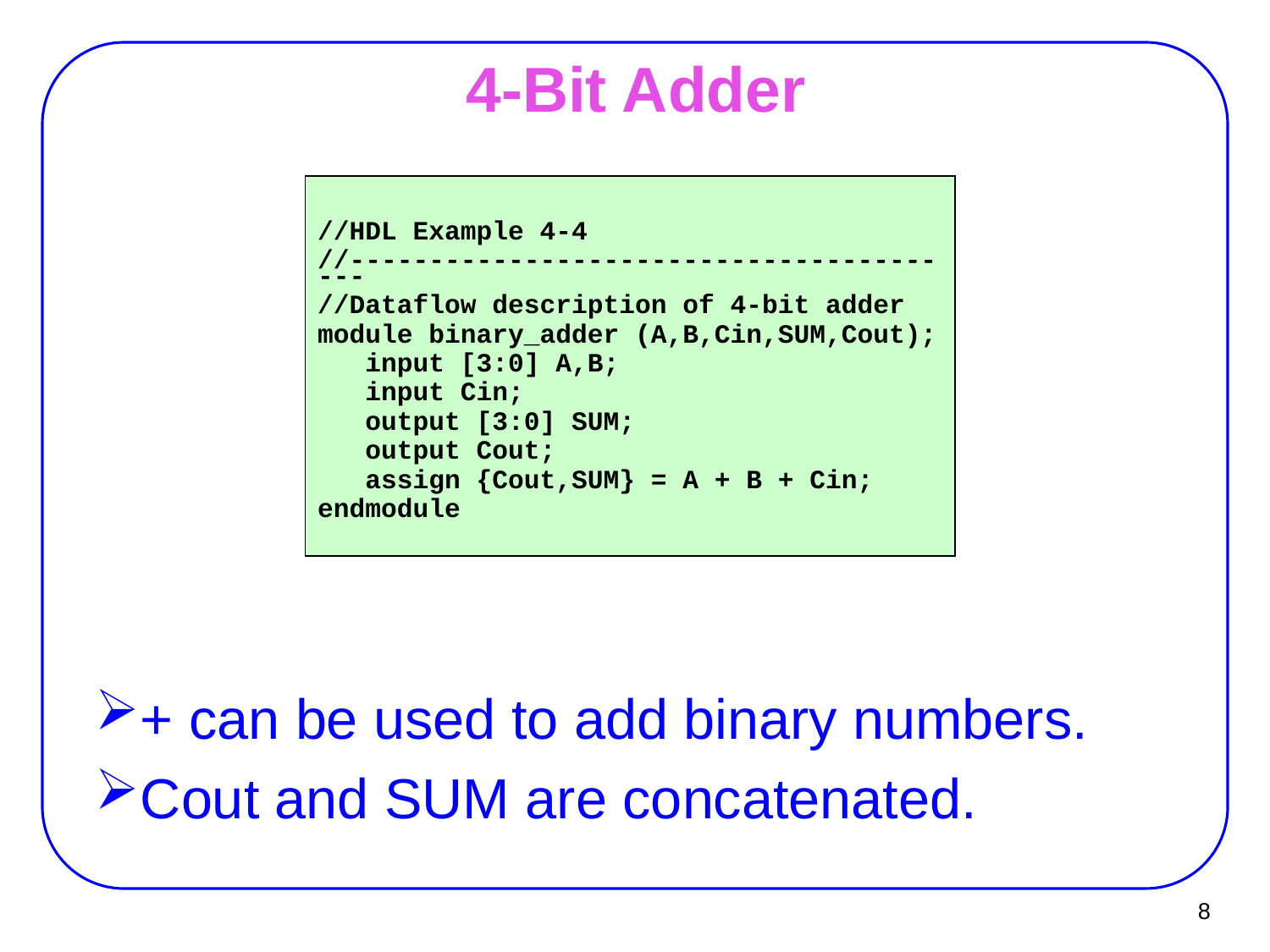

# 4-Bit Adder

//HDL Example 4-4
//----------------------------------------
//Dataflow description of 4-bit adder
module binary_adder (A,B,Cin,SUM,Cout);
   input [3:0] A,B;
   input Cin;
   output [3:0] SUM;
   output Cout;
   assign {Cout,SUM} = A + B + Cin;
endmodule

+ can be used to add binary numbers.
Cout and SUM are concatenated.
8